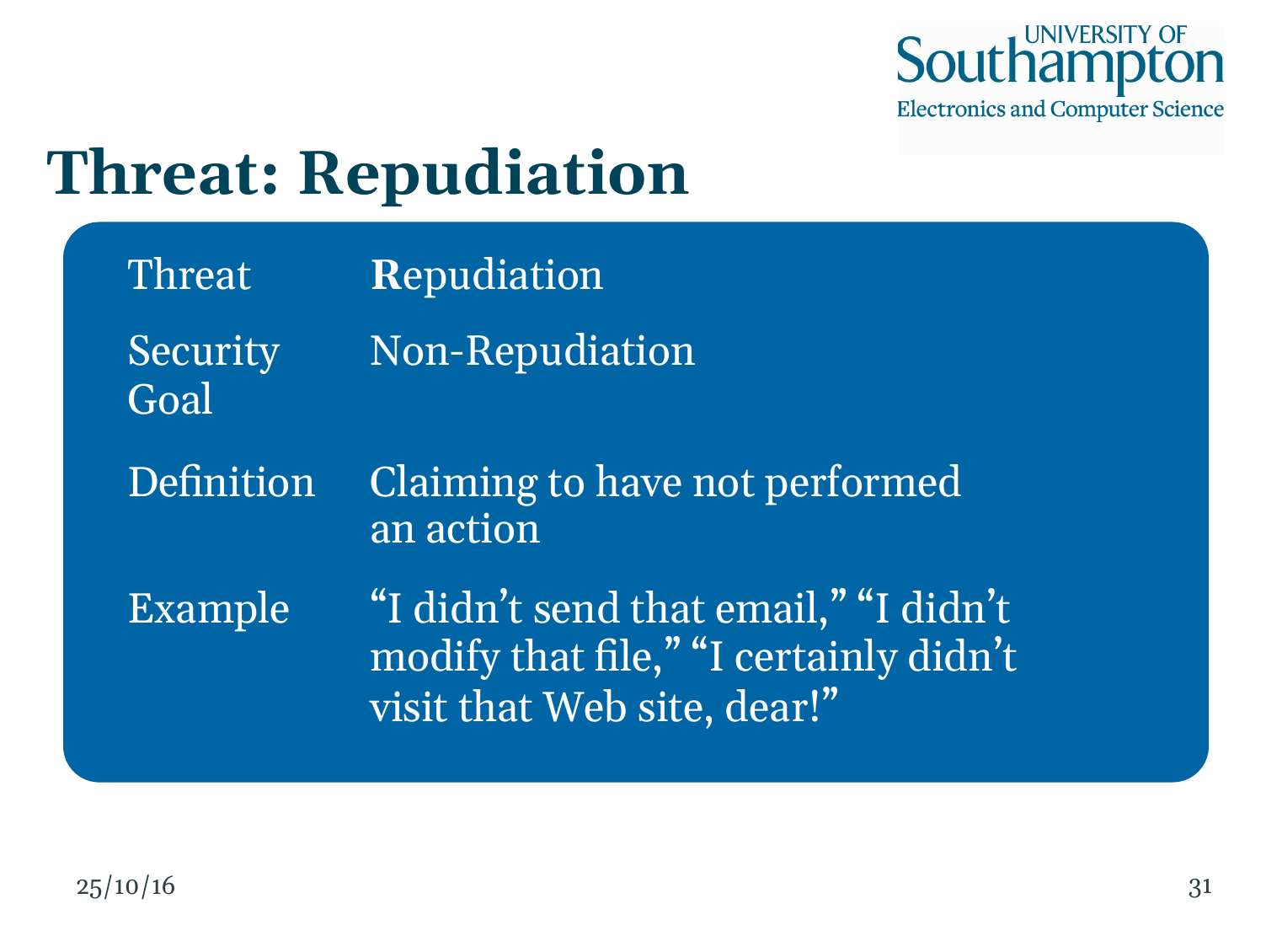

Threat:
Threat
Security
Goal
Repudiation
Repudiation
Non-Repudiation

Definition
Claiming to have not
an action
performed
Example
“I didn’t send that email,” “I didn’t
modify that file,” “I certainly didn’t
visit that Web site, dear!”
31
25/10/16